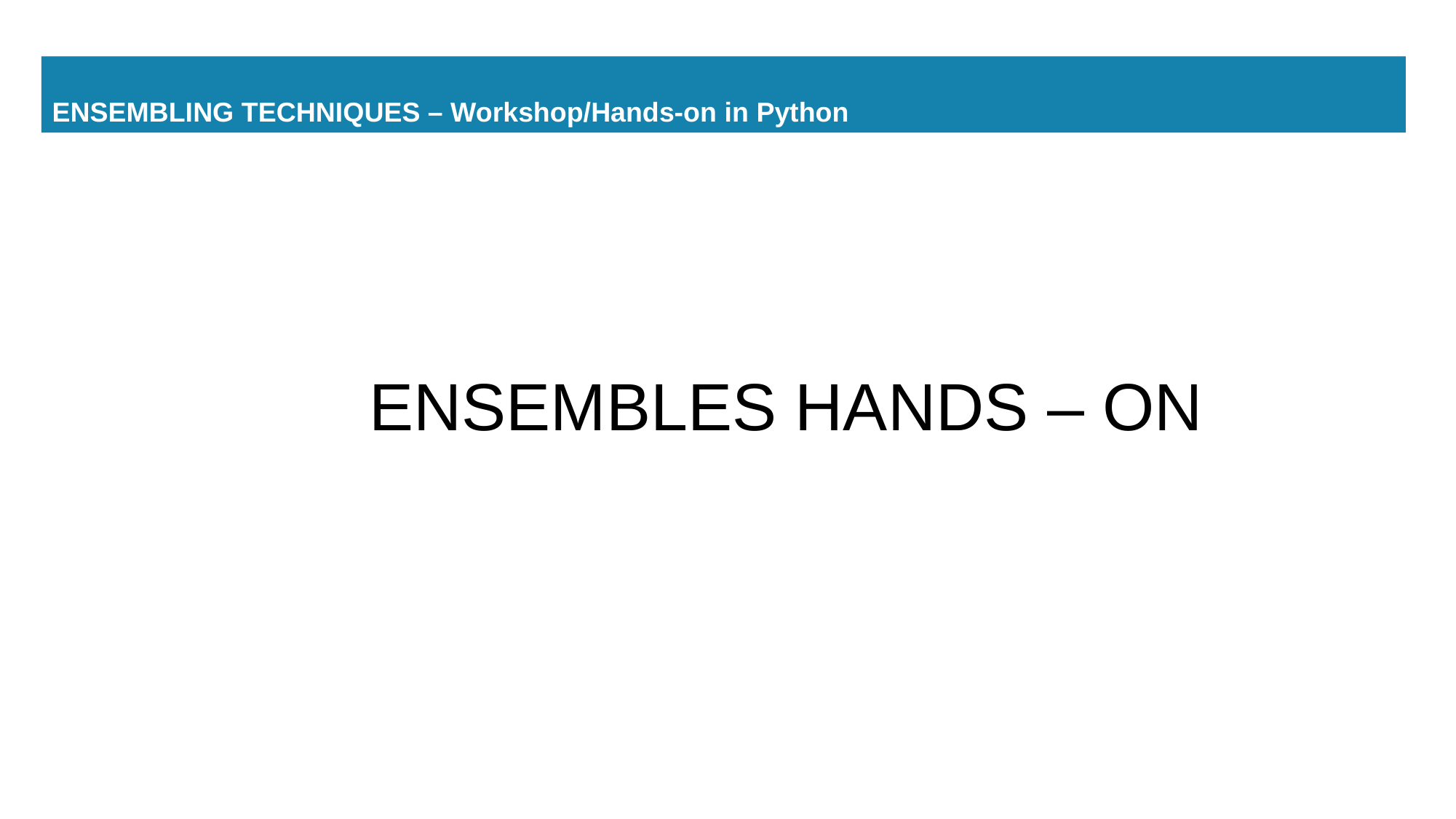

ENSEMBLING TECHNIQUES – Workshop/Hands-on in Python
ENSEMBLES HANDS – ON